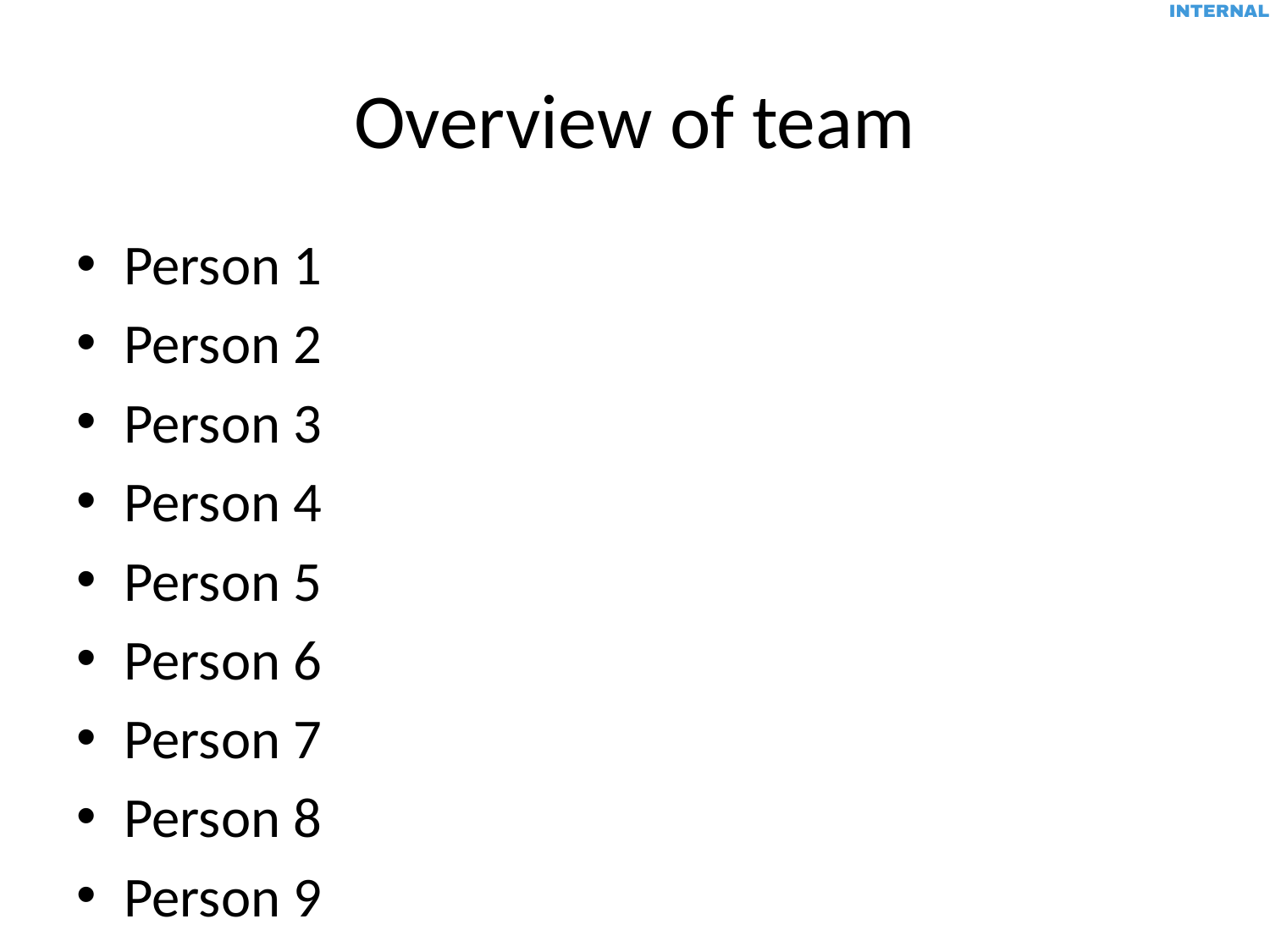

# Overview of team
Person 1
Person 2
Person 3
Person 4
Person 5
Person 6
Person 7
Person 8
Person 9
Person 10